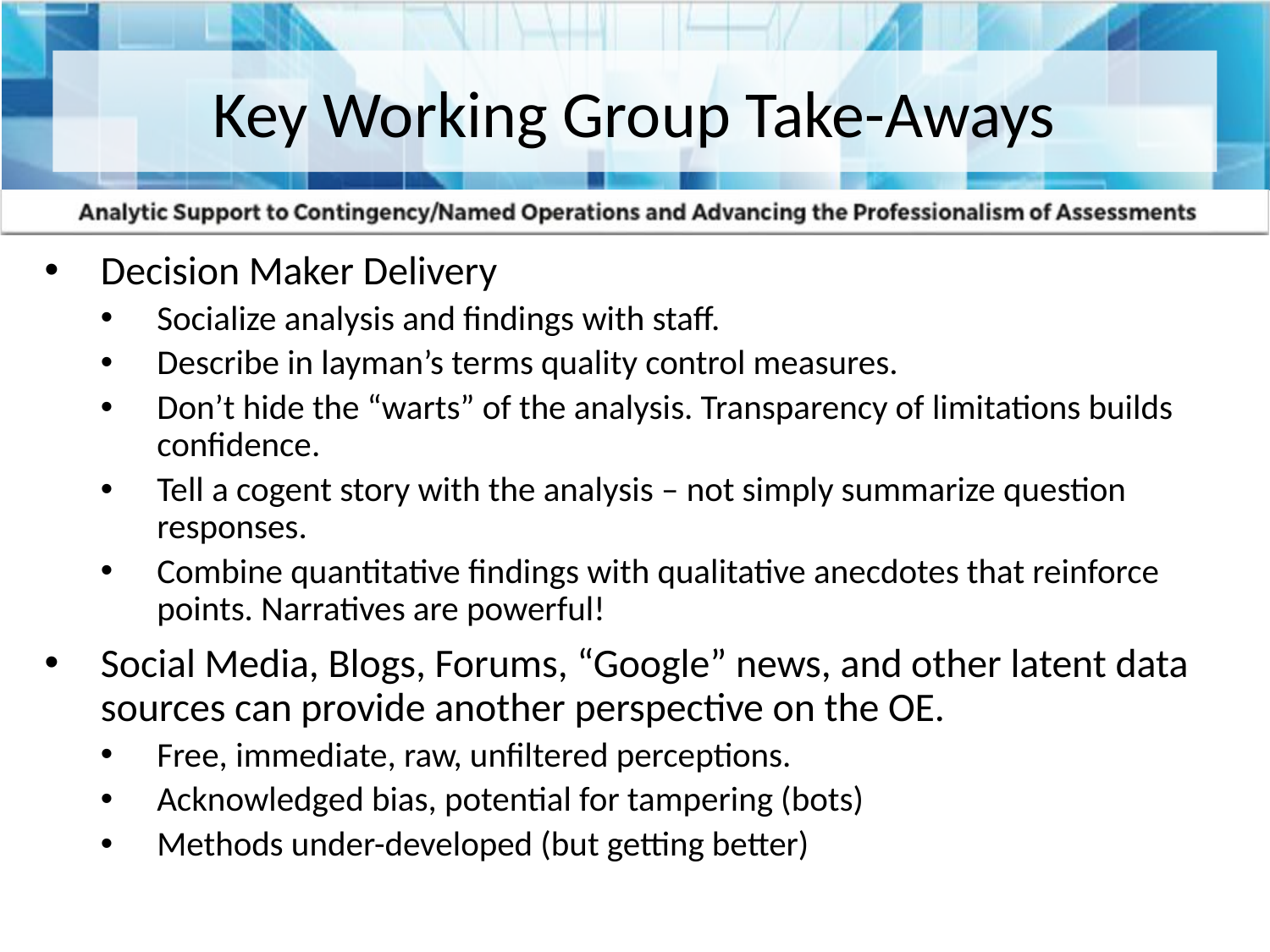

# Key Working Group Take-Aways
Decision Maker Delivery
Socialize analysis and findings with staff.
Describe in layman’s terms quality control measures.
Don’t hide the “warts” of the analysis. Transparency of limitations builds confidence.
Tell a cogent story with the analysis – not simply summarize question responses.
Combine quantitative findings with qualitative anecdotes that reinforce points. Narratives are powerful!
Social Media, Blogs, Forums, “Google” news, and other latent data sources can provide another perspective on the OE.
Free, immediate, raw, unfiltered perceptions.
Acknowledged bias, potential for tampering (bots)
Methods under-developed (but getting better)